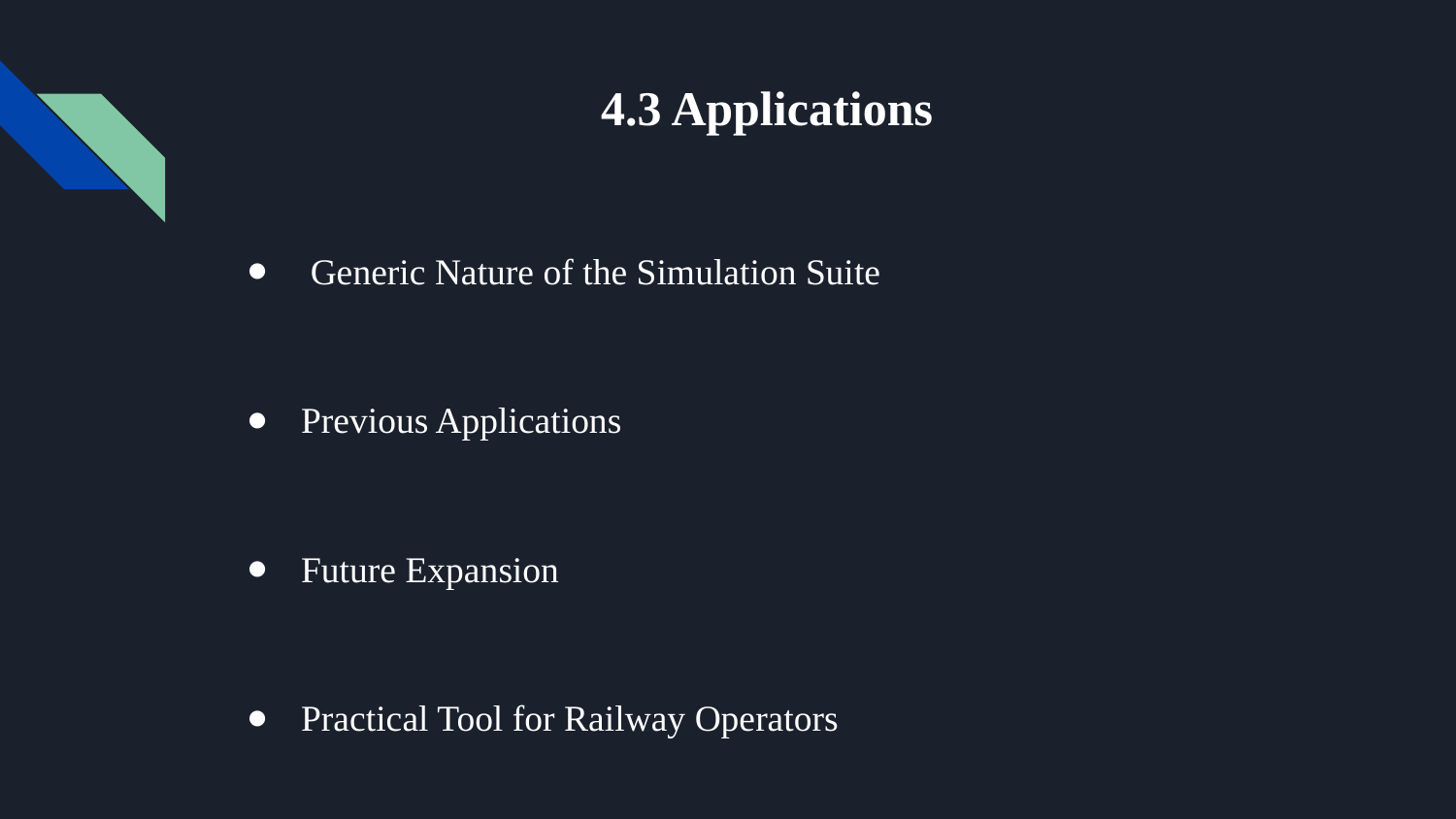

# 4.3 Applications
 Generic Nature of the Simulation Suite

Previous Applications

Future Expansion

Practical Tool for Railway Operators